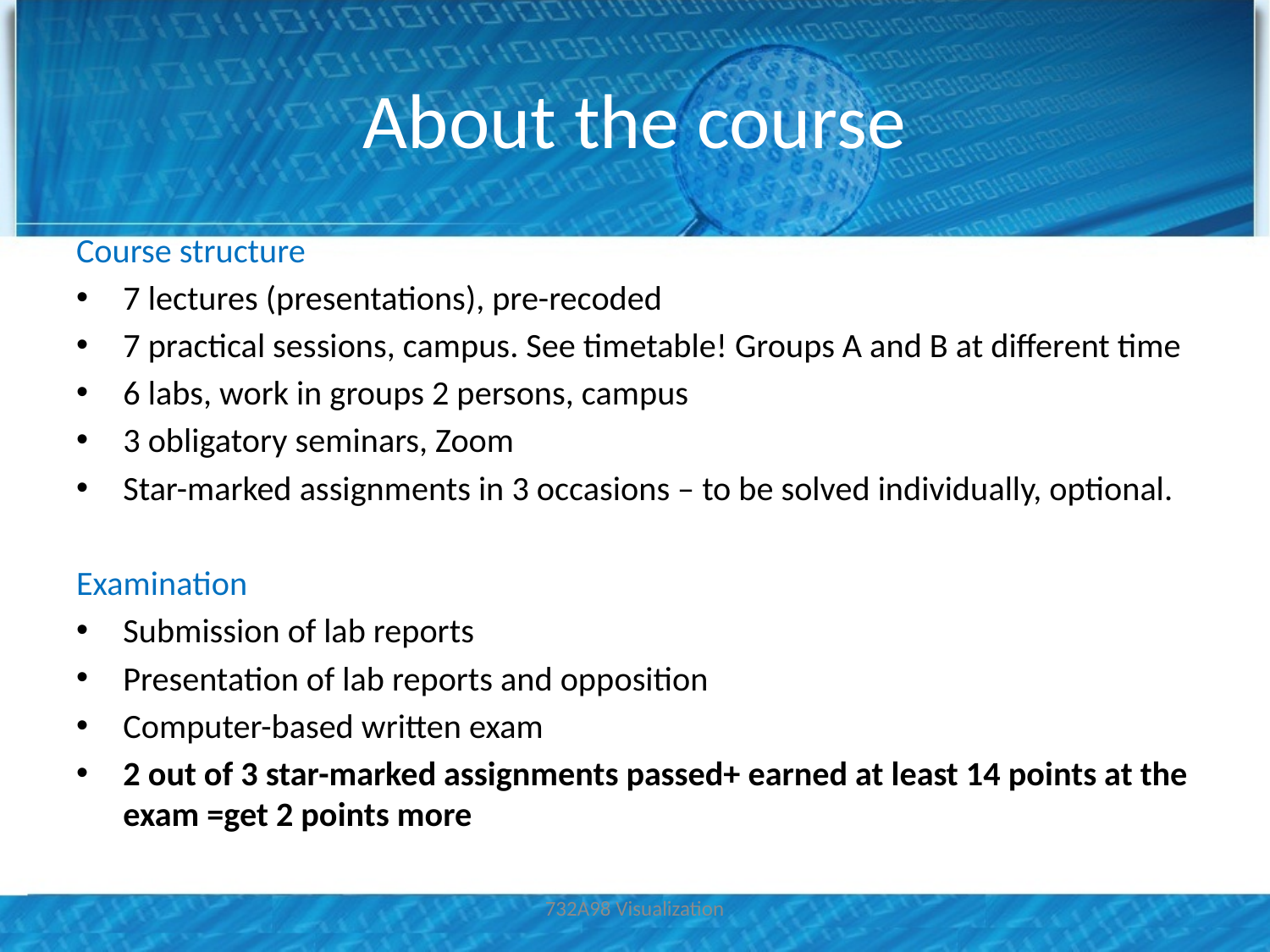

# About the course
Course structure
7 lectures (presentations), pre-recoded
7 practical sessions, campus. See timetable! Groups A and B at different time
6 labs, work in groups 2 persons, campus
3 obligatory seminars, Zoom
Star-marked assignments in 3 occasions – to be solved individually, optional.

Examination
Submission of lab reports
Presentation of lab reports and opposition
Computer-based written exam
2 out of 3 star-marked assignments passed+ earned at least 14 points at the exam =get 2 points more

732A98 Visualization